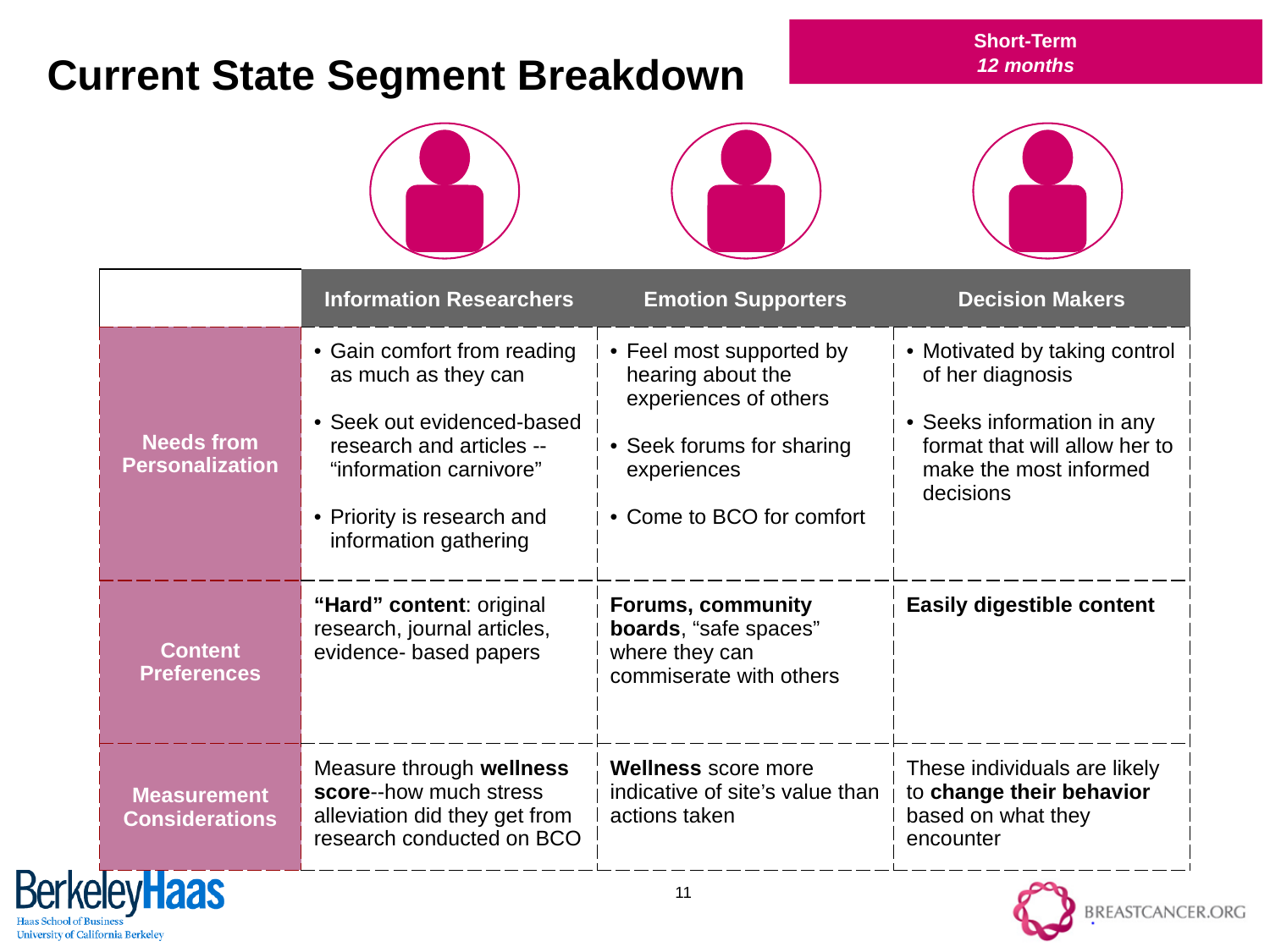

Short-Term
12 months
Current State Segment Breakdown

|  | Information Researchers | Emotion Supporters | Decision Makers |
| --- | --- | --- | --- |
| Needs from Personalization | Gain comfort from reading as much as they can Seek out evidenced-based research and articles -- “information carnivore” Priority is research and information gathering | Feel most supported by hearing about the experiences of others Seek forums for sharing experiences Come to BCO for comfort | Motivated by taking control of her diagnosis Seeks information in any format that will allow her to make the most informed decisions |
| Content Preferences | “Hard” content: original research, journal articles, evidence- based papers | Forums, community boards, “safe spaces” where they can commiserate with others | Easily digestible content |
| Measurement Considerations | Measure through wellness score--how much stress alleviation did they get from research conducted on BCO | Wellness score more indicative of site’s value than actions taken | These individuals are likely to change their behavior based on what they encounter |
11